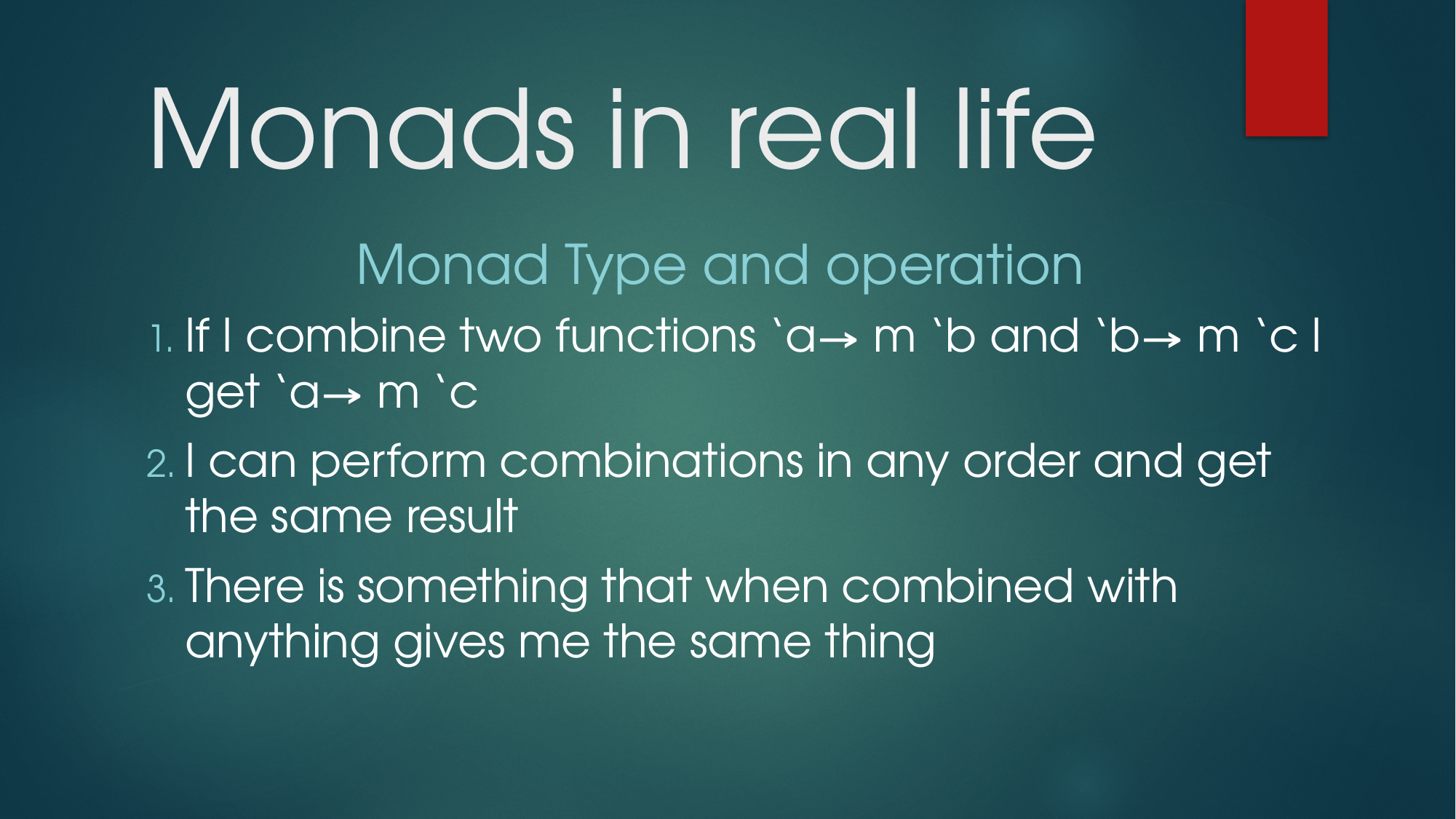

# Monads in real life
Monad Type and operation
If I combine two functions ‘a→ m ‘b and ‘b→ m ‘c I get ‘a→ m ‘c
I can perform combinations in any order and get the same result
There is something that when combined with anything gives me the same thing